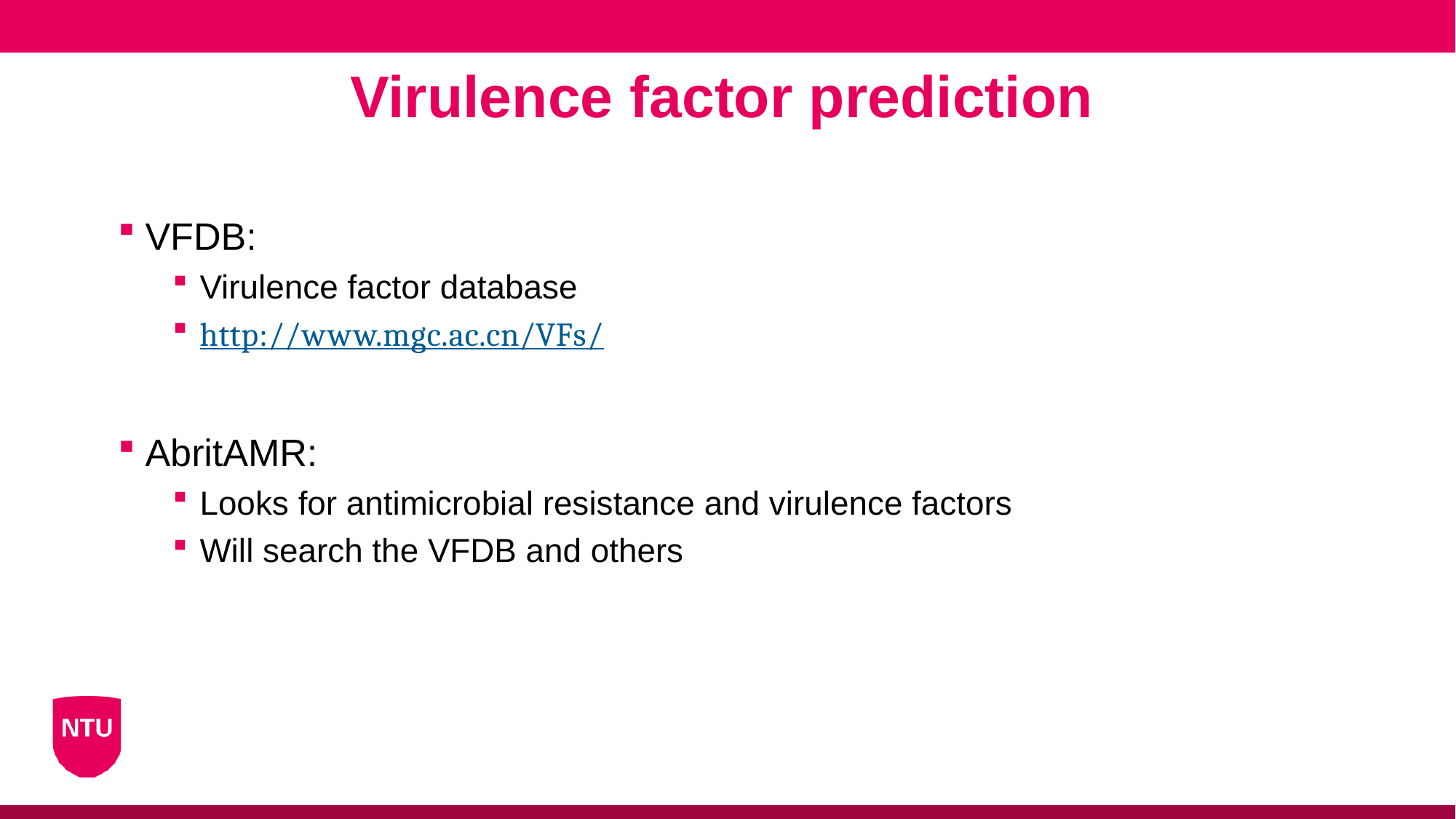

Virulence factor prediction

VFDB:
Virulence factor database
http://www.mgc.ac.cn/VFs/

AbritAMR:
Looks for antimicrobial resistance and virulence factors
Will search the VFDB and others